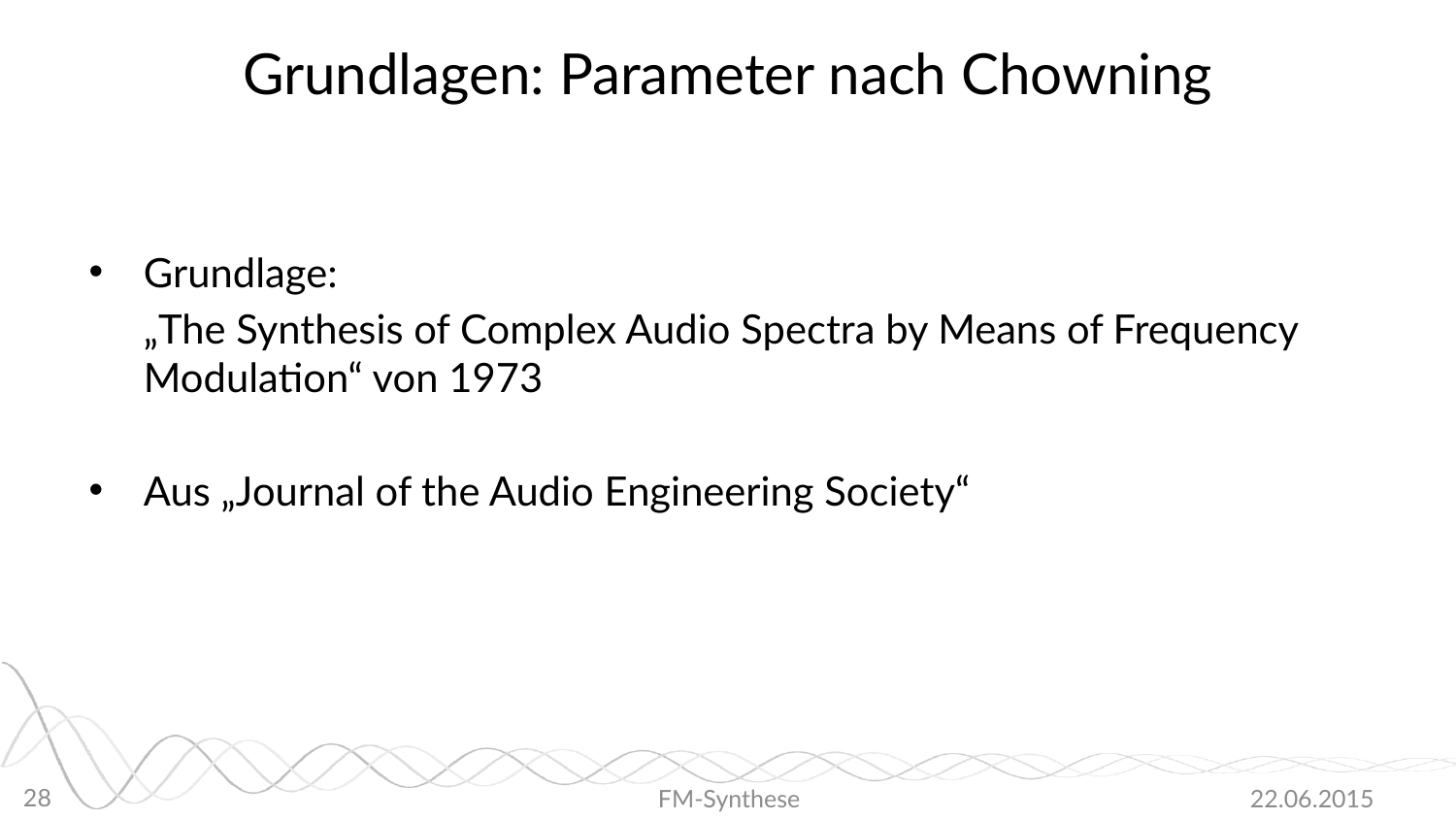

Grundlagen: Parameter nach Chowning

Grundlage:
	„The Synthesis of Complex Audio Spectra by Means of Frequency Modulation“ von 1973

Aus „Journal of the Audio Engineering Society“

28
FM-Synthese
22.06.2015